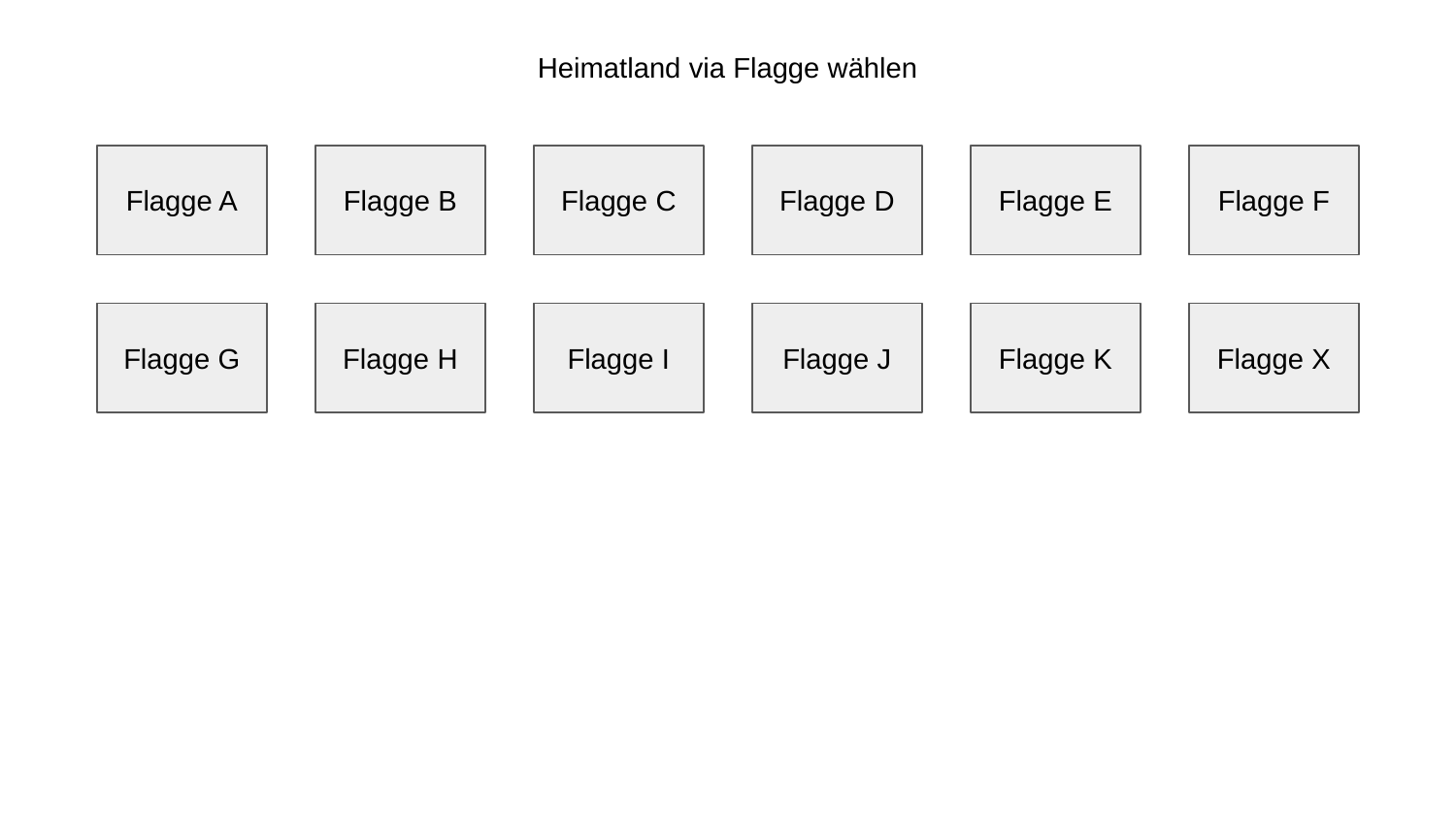

Heimatland via Flagge wählen
Flagge A
Flagge B
Flagge C
Flagge D
Flagge E
Flagge F
Flagge G
Flagge H
Flagge I
Flagge J
Flagge K
Flagge X